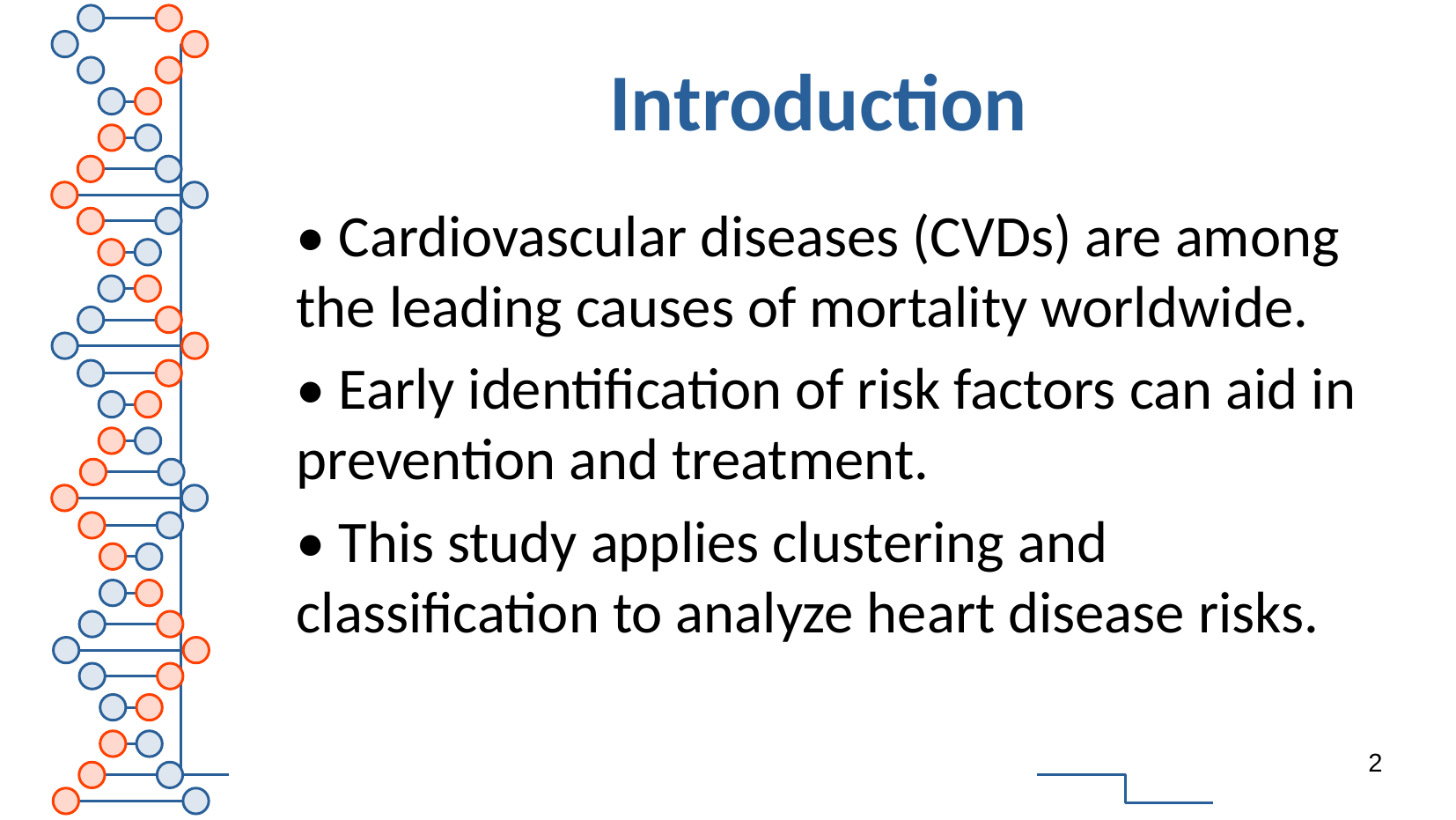

# Introduction
• Cardiovascular diseases (CVDs) are among the leading causes of mortality worldwide.
• Early identification of risk factors can aid in prevention and treatment.
• This study applies clustering and classification to analyze heart disease risks.
2